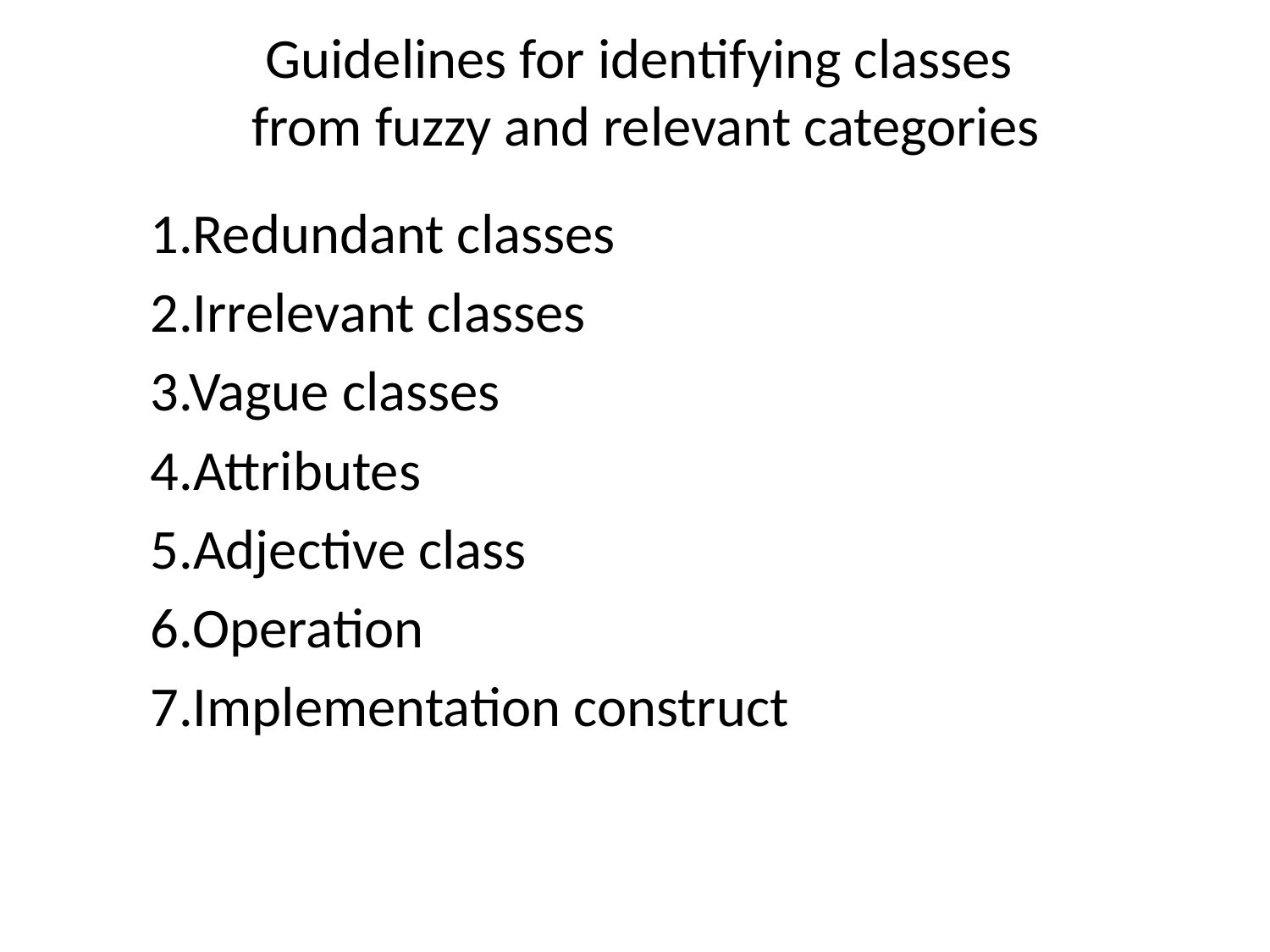

# Guidelines for identifying classes from fuzzy and relevant categories
1.Redundant classes
2.Irrelevant classes
3.Vague classes
4.Attributes
5.Adjective class
6.Operation
7.Implementation construct